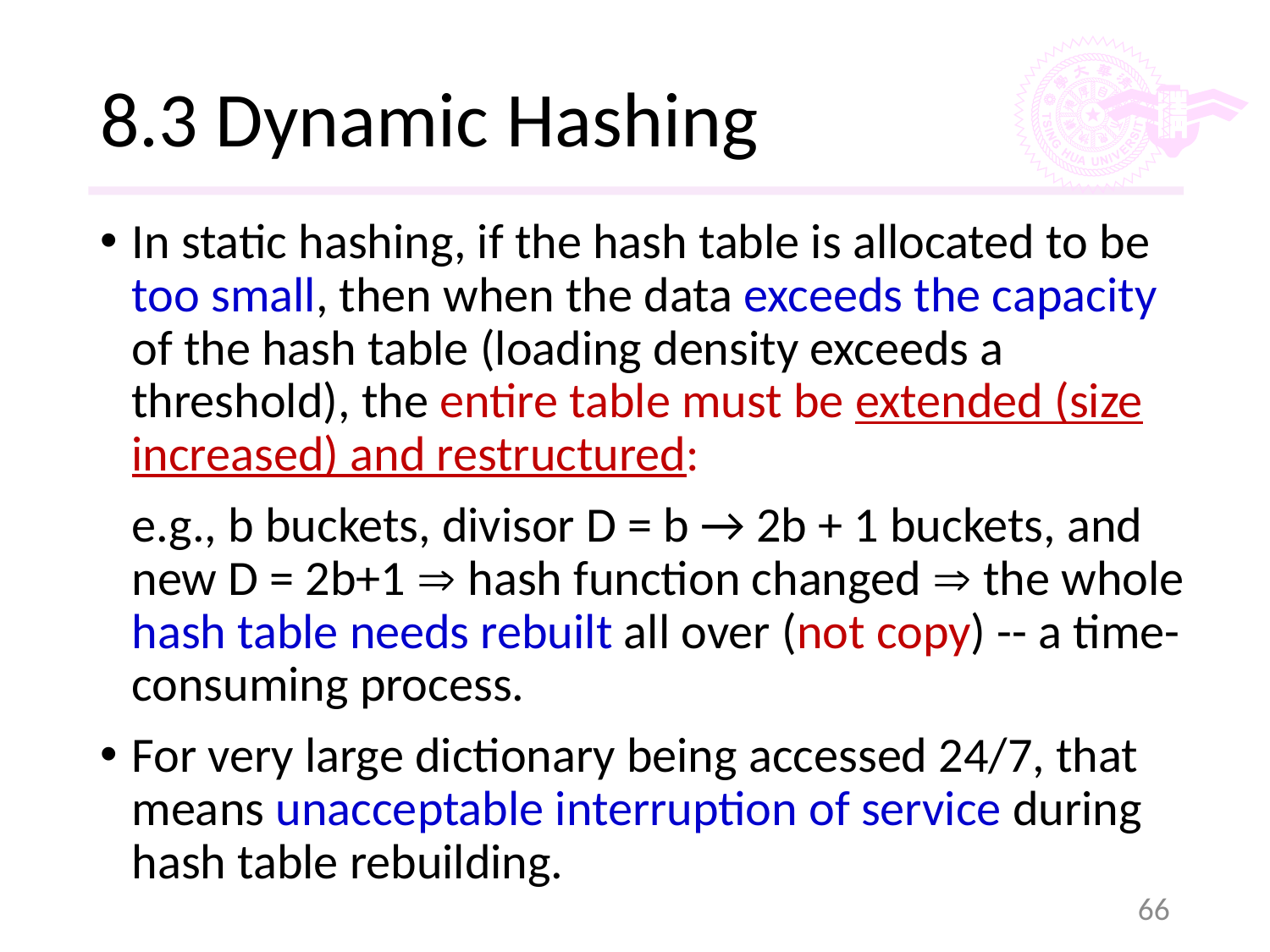

# 8.3 Dynamic Hashing
In static hashing, if the hash table is allocated to be too small, then when the data exceeds the capacity of the hash table (loading density exceeds a threshold), the entire table must be extended (size increased) and restructured:
	e.g., b buckets, divisor D = b → 2b + 1 buckets, and new D = 2b+1 ⇒ hash function changed ⇒ the whole hash table needs rebuilt all over (not copy) -- a time-consuming process.
For very large dictionary being accessed 24/7, that means unacceptable interruption of service during hash table rebuilding.
66